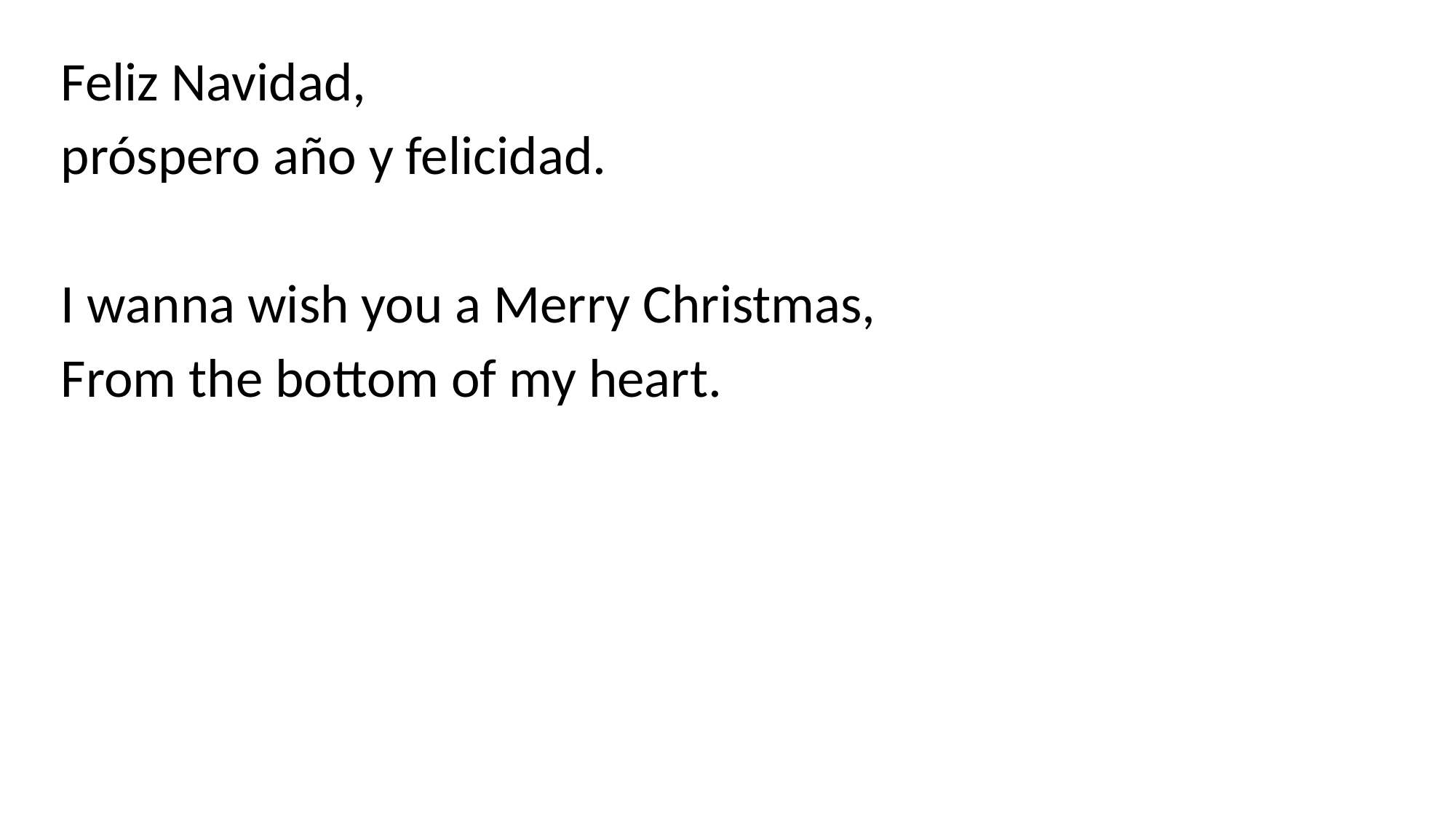

Feliz Navidad,
próspero año y felicidad.

I wanna wish you a Merry Christmas,
From the bottom of my heart.